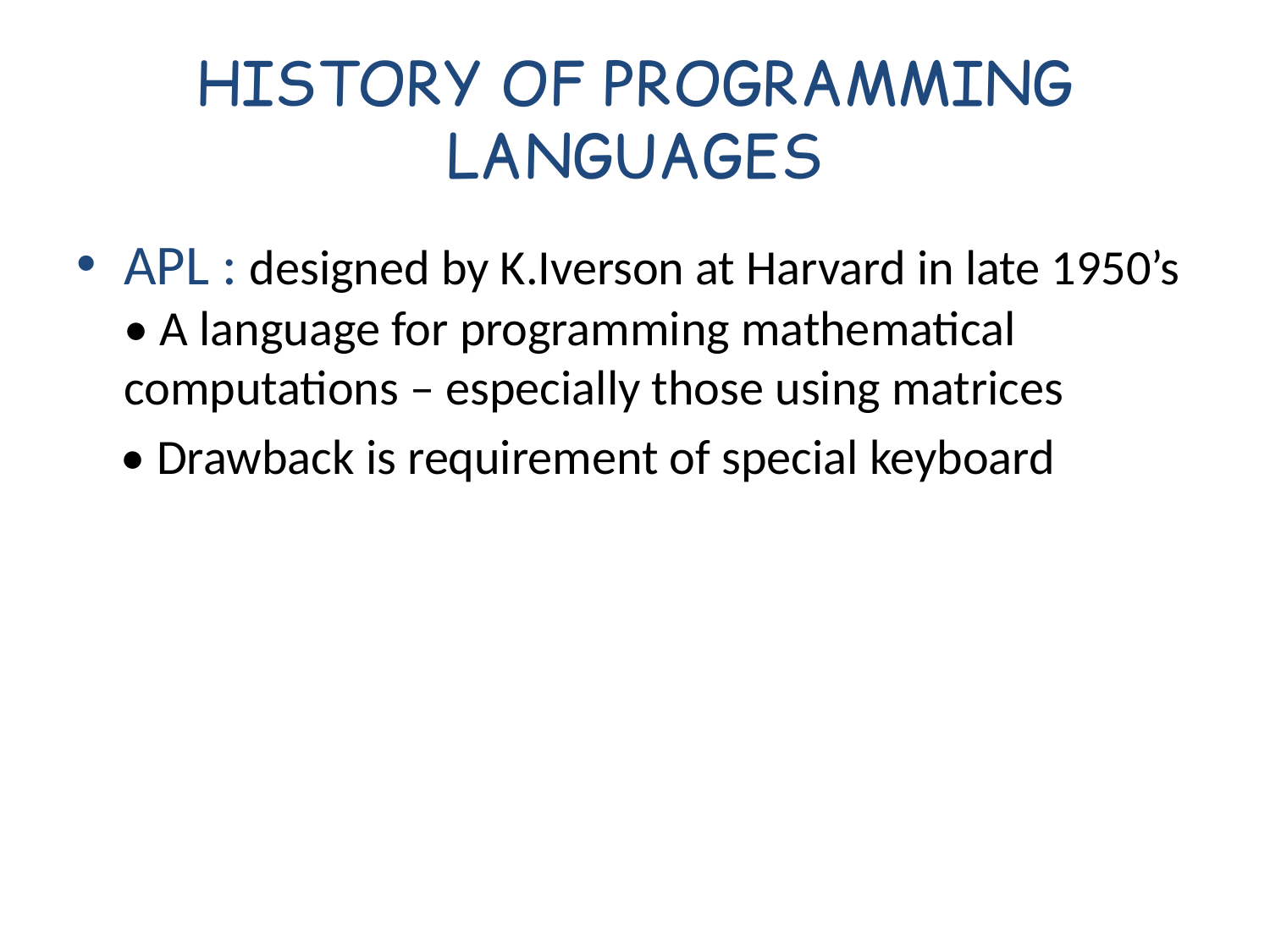

# HISTORY OF PROGRAMMING LANGUAGES
APL : designed by K.Iverson at Harvard in late 1950’s • A language for programming mathematical computations – especially those using matrices
    • Drawback is requirement of special keyboard